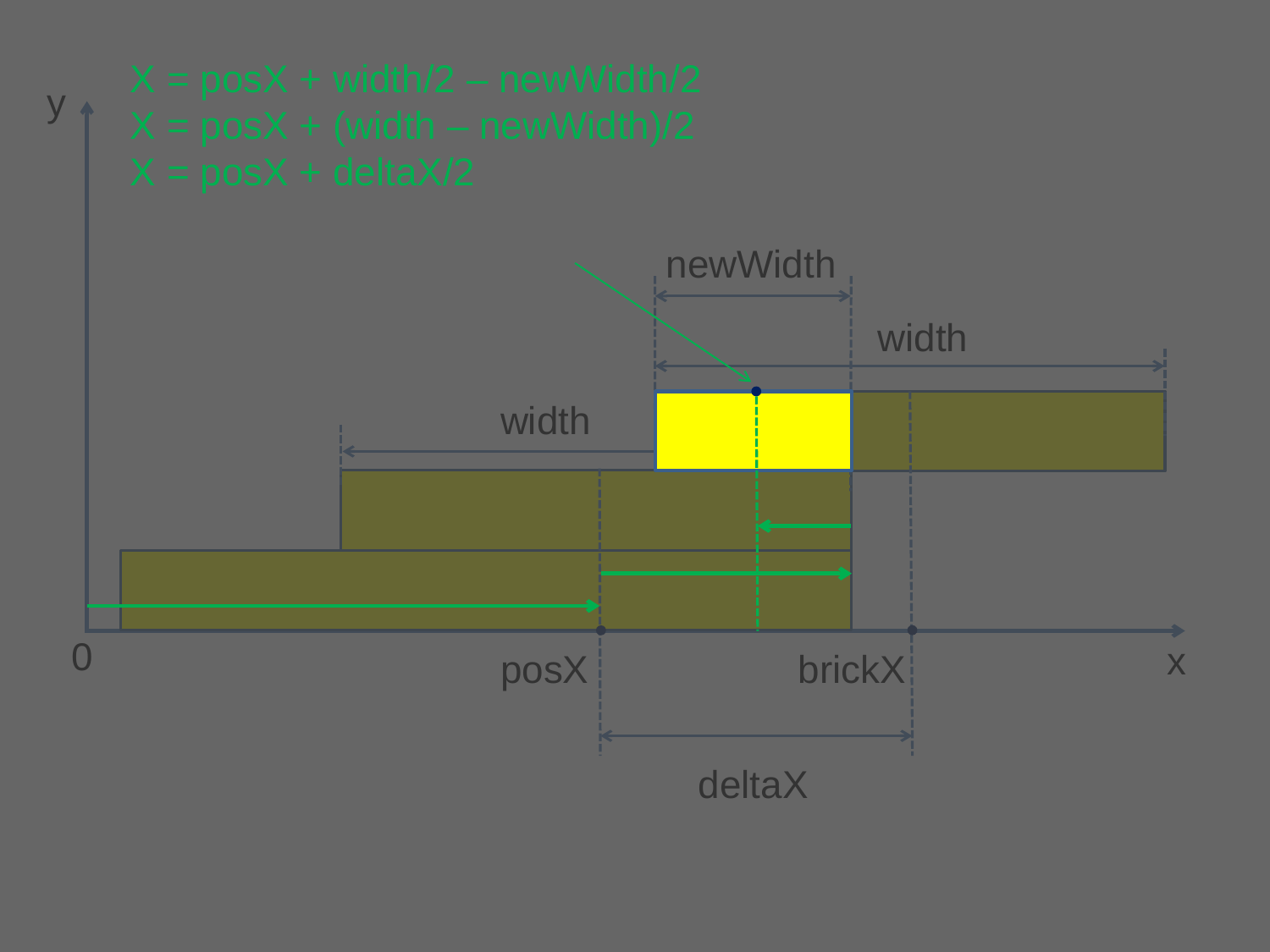

X = posX + width/2 – newWidth/2
X = posX + (width – newWidth)/2
X = posX + deltaX/2

y
newWidth
width

width

0
x
posX
brickX
deltaX